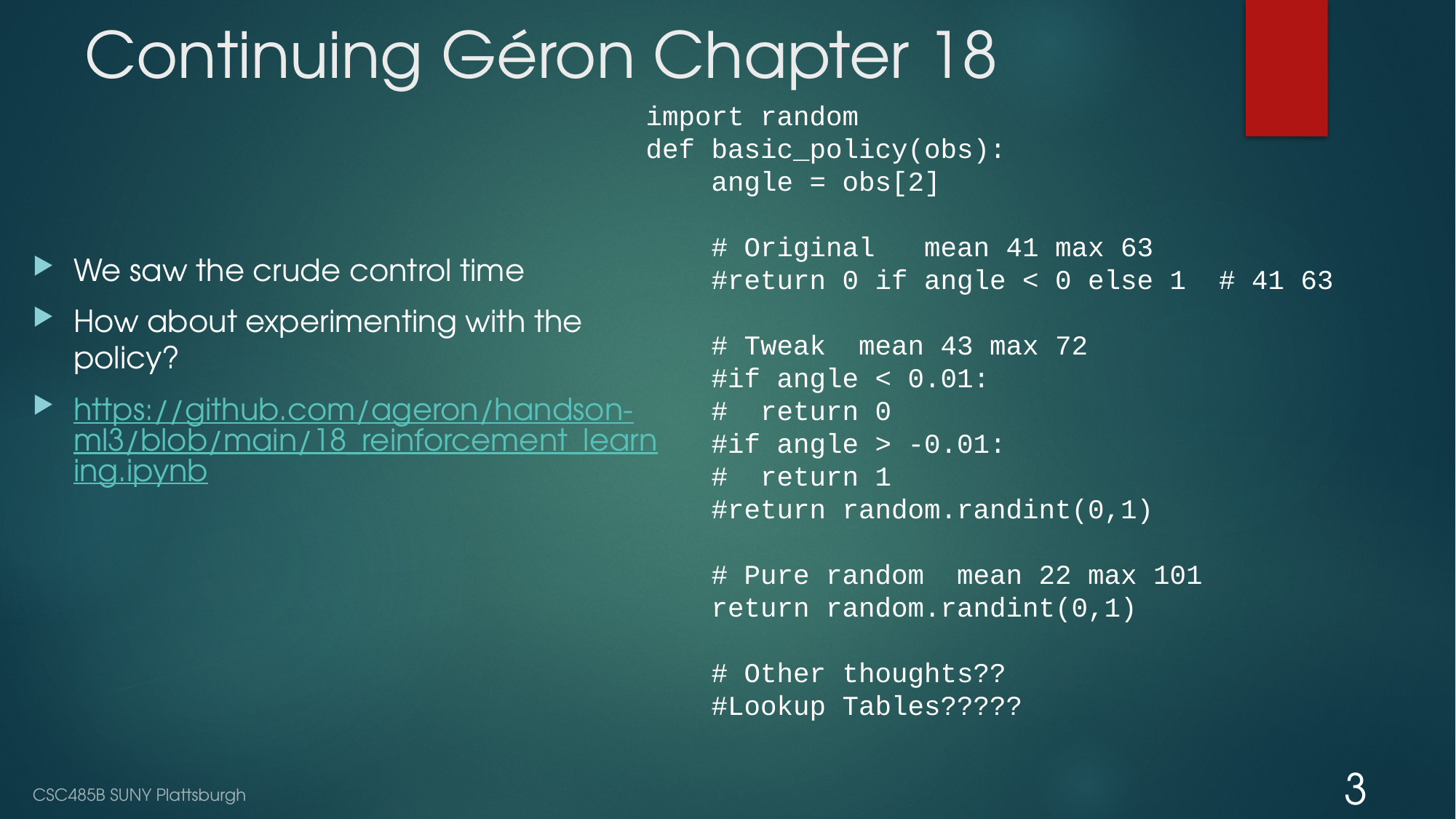

# Continuing Géron Chapter 18
import random
def basic_policy(obs):
    angle = obs[2]

    # Original   mean 41 max 63
    #return 0 if angle < 0 else 1  # 41 63

    # Tweak  mean 43 max 72
    #if angle < 0.01:
    #  return 0
    #if angle > -0.01:
    #  return 1
    #return random.randint(0,1)

    # Pure random  mean 22 max 101
    return random.randint(0,1)

    # Other thoughts??
    #Lookup Tables?????
We saw the crude control time
How about experimenting with the policy?
https://github.com/ageron/handson-ml3/blob/main/18_reinforcement_learning.ipynb

3
CSC485B SUNY Plattsburgh